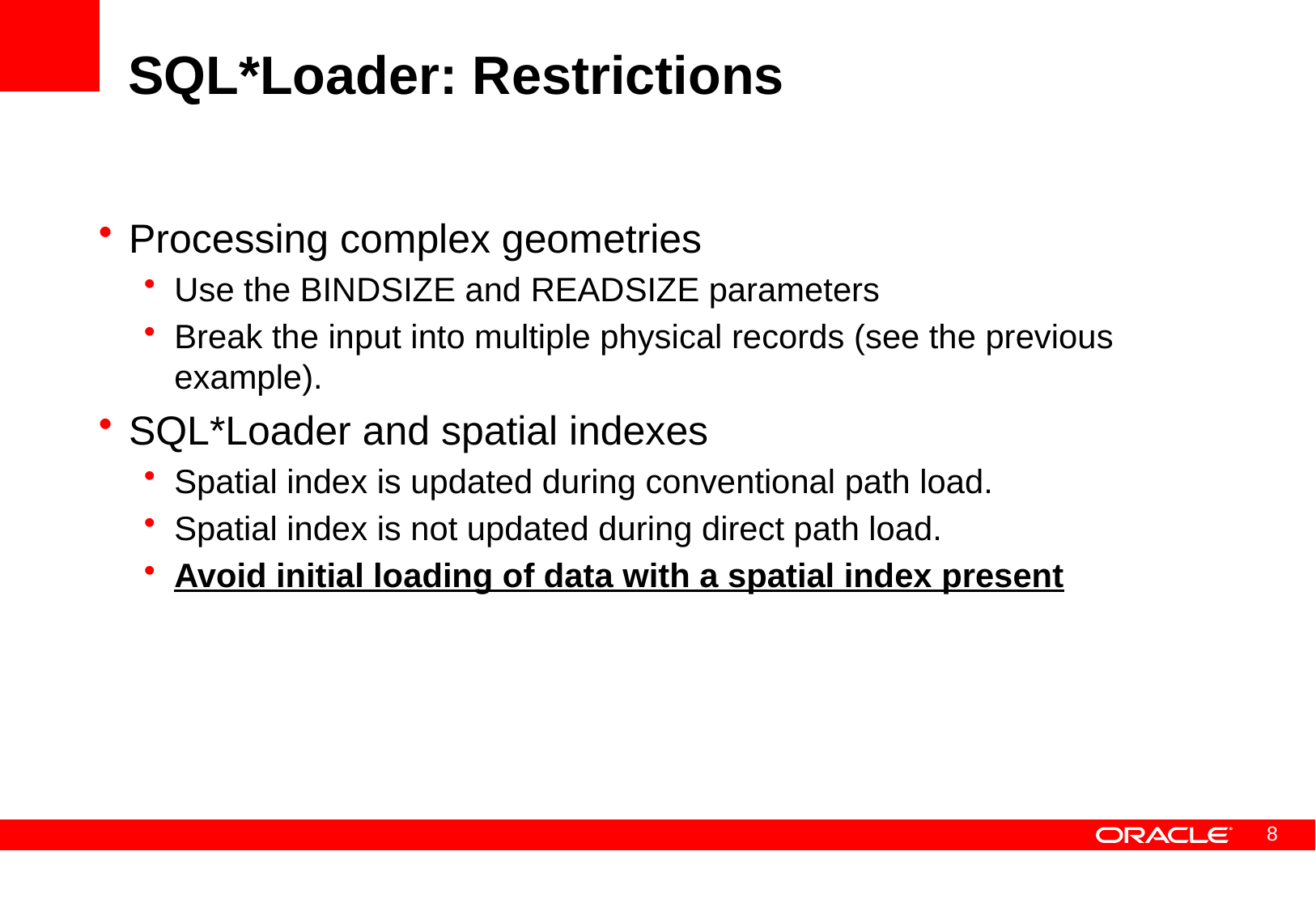

# SQL*Loader: Restrictions
Processing complex geometries
Use the BINDSIZE and READSIZE parameters
Break the input into multiple physical records (see the previous example).
SQL*Loader and spatial indexes
Spatial index is updated during conventional path load.
Spatial index is not updated during direct path load.
Avoid initial loading of data with a spatial index present